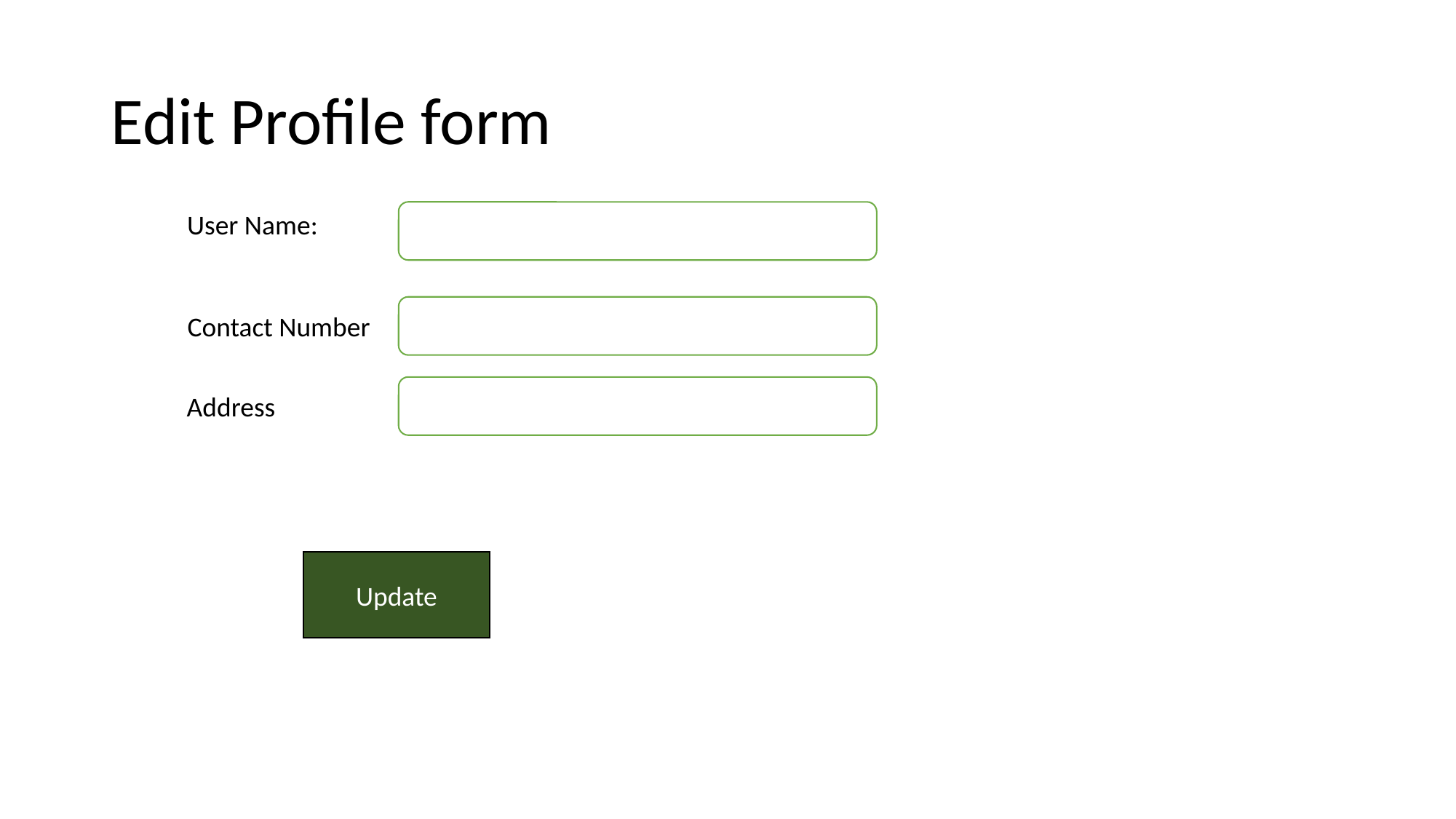

# Edit Profile form
User Name:

Contact Number

Address
Update